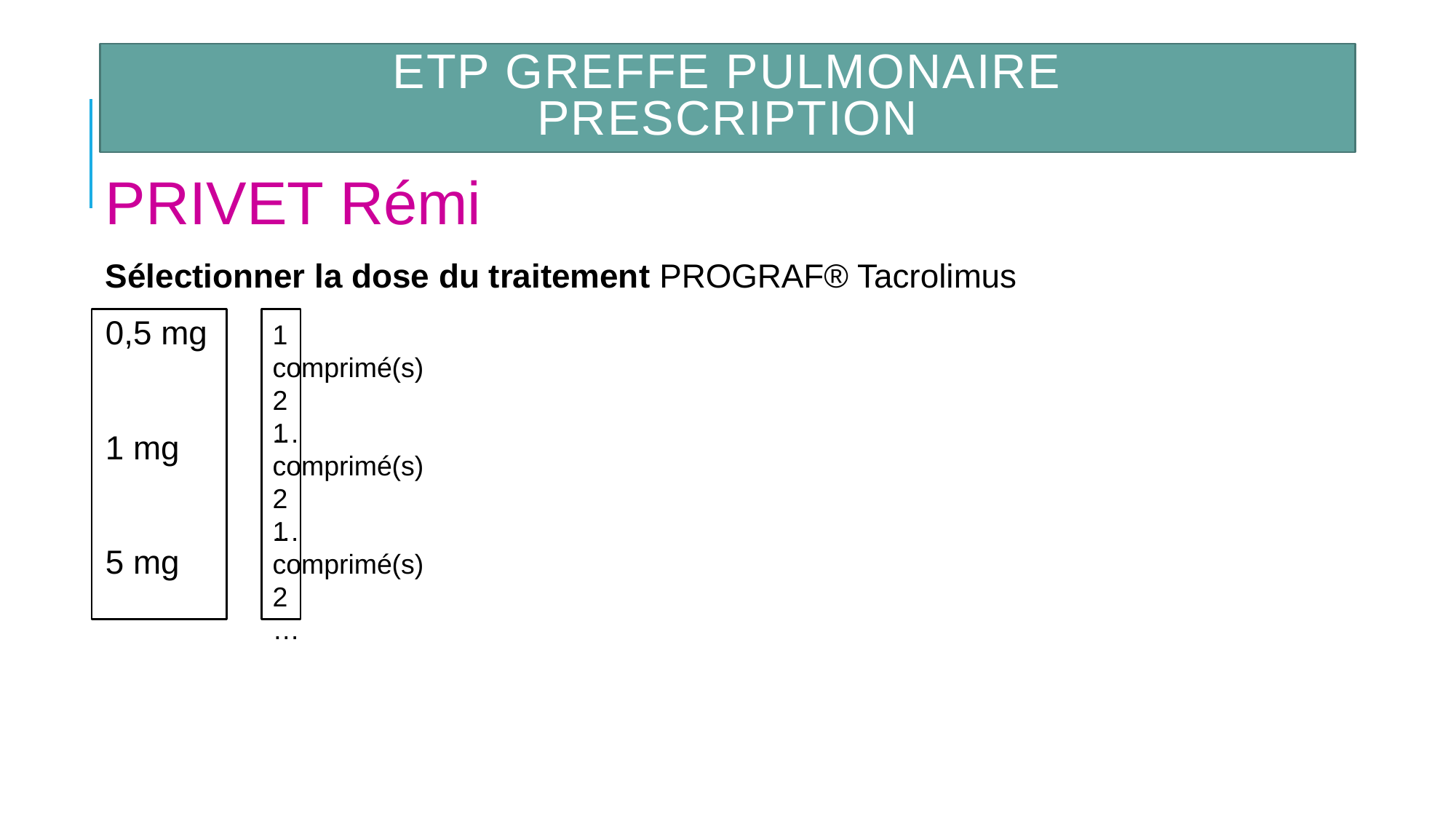

# ETP Greffe Pulmonaire Prescription
PRIVET Rémi
Sélectionner la dose du traitement PROGRAF® Tacrolimus
0,5 mg

1 mg

5 mg

1  comprimé(s)
2
…
1  comprimé(s)
2
…
1  comprimé(s)
2
…